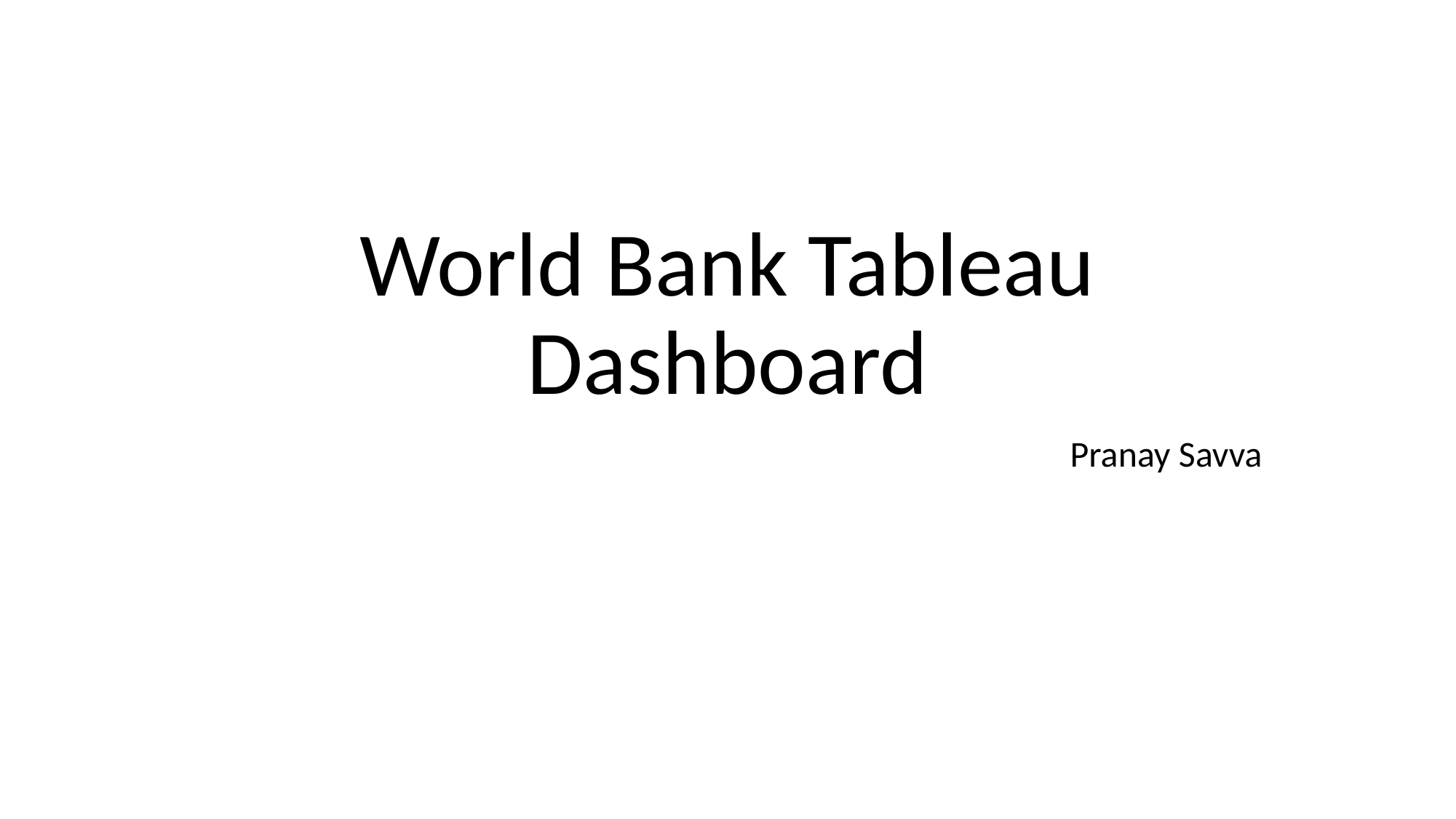

# World Bank Tableau Dashboard
Pranay Savva